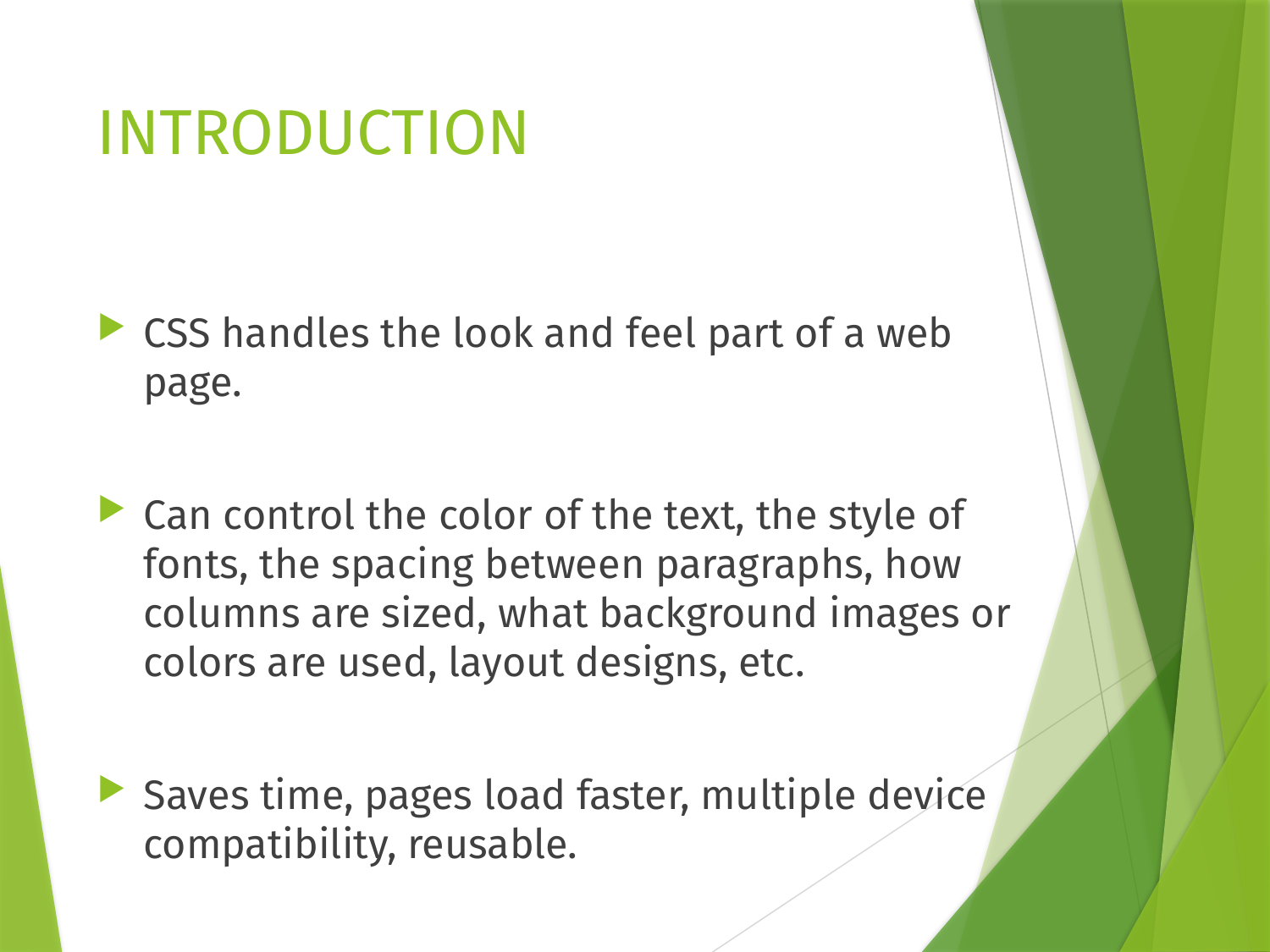

# INTRODUCTION
CSS handles the look and feel part of a web page.

Can control the color of the text, the style of fonts, the spacing between paragraphs, how columns are sized, what background images or colors are used, layout designs, etc.

Saves time, pages load faster, multiple device compatibility, reusable.